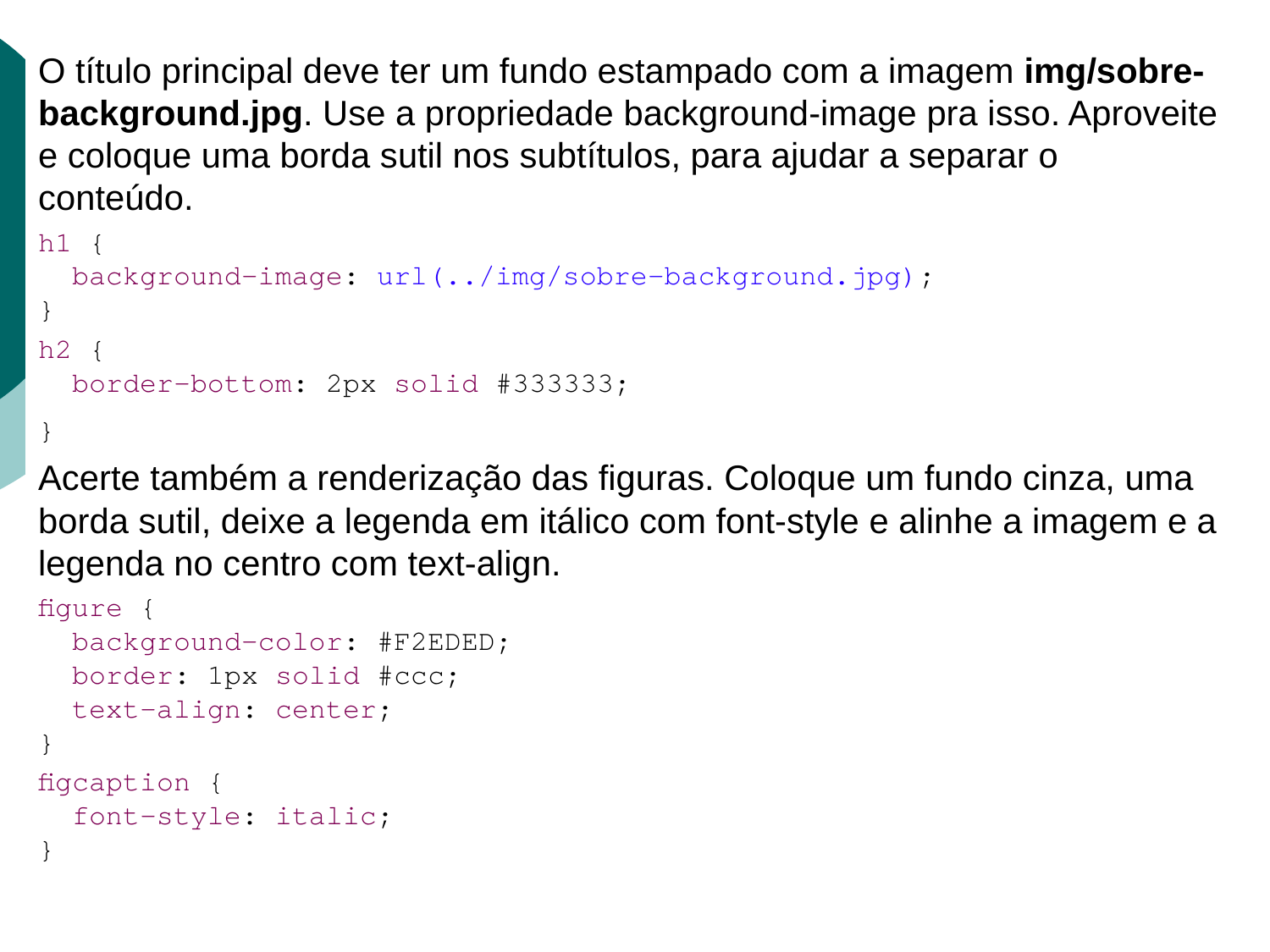

#
O título principal deve ter um fundo estampado com a imagem img/sobre-background.jpg. Use a propriedade background-image pra isso. Aproveite e coloque uma borda sutil nos subtítulos, para ajudar a separar o conteúdo.
h1 {
  background-image: url(../img/sobre-background.jpg);
}
h2 {
  border-bottom: 2px solid #333333;
}
Acerte também a renderização das figuras. Coloque um fundo cinza, uma borda sutil, deixe a legenda em itálico com font-style e alinhe a imagem e a legenda no centro com text-align.
figure {
  background-color: #F2EDED;
  border: 1px solid #ccc;
  text-align: center;
}
figcaption {
  font-style: italic;
}